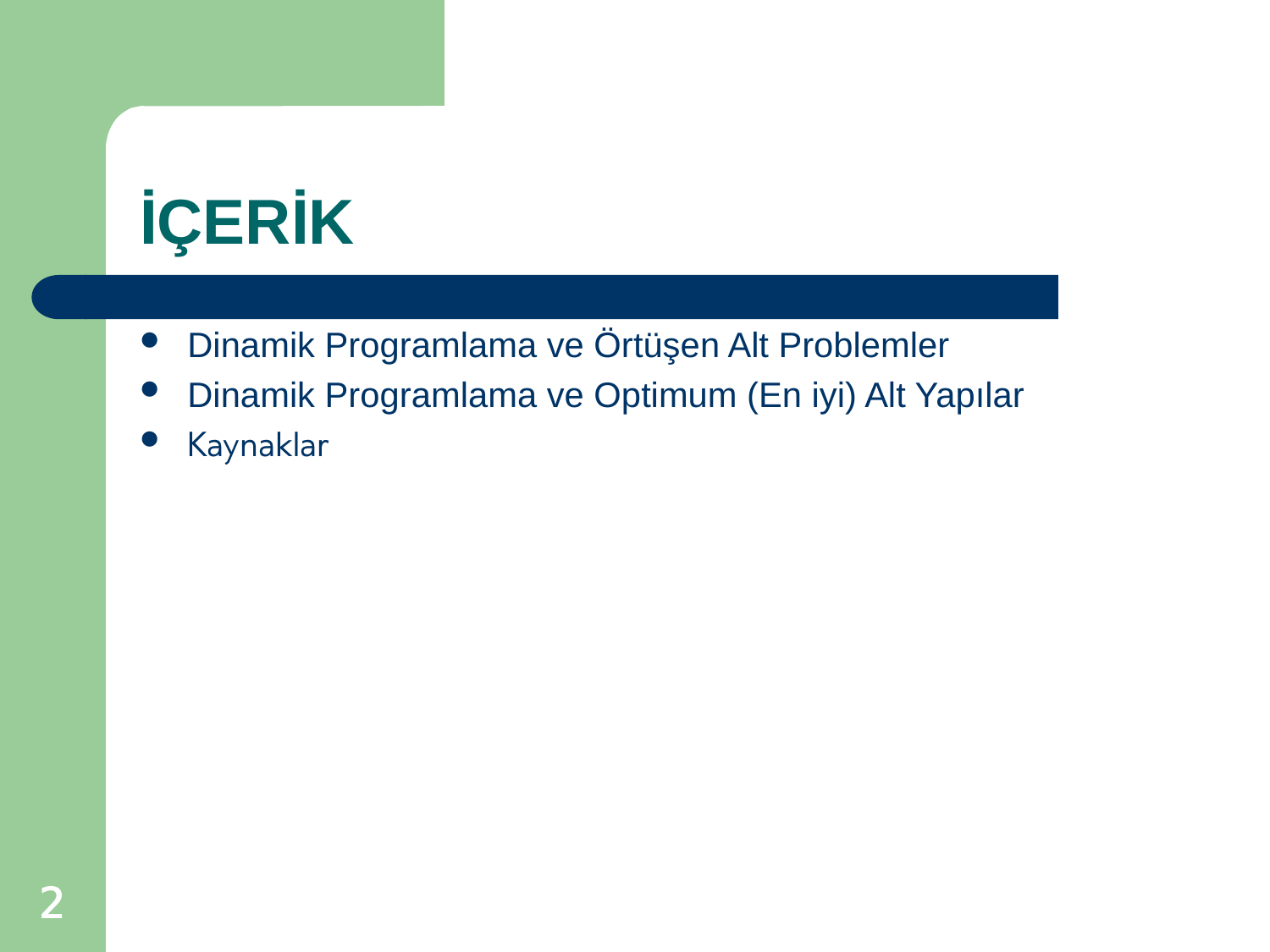

# İÇERİK
Dinamik Programlama
Dinamik Programlama ve Örtüşen Alt Problemler
Dinamik Programlama ve Optimum (En iyi) Alt Yapılar
Kaynaklar

2